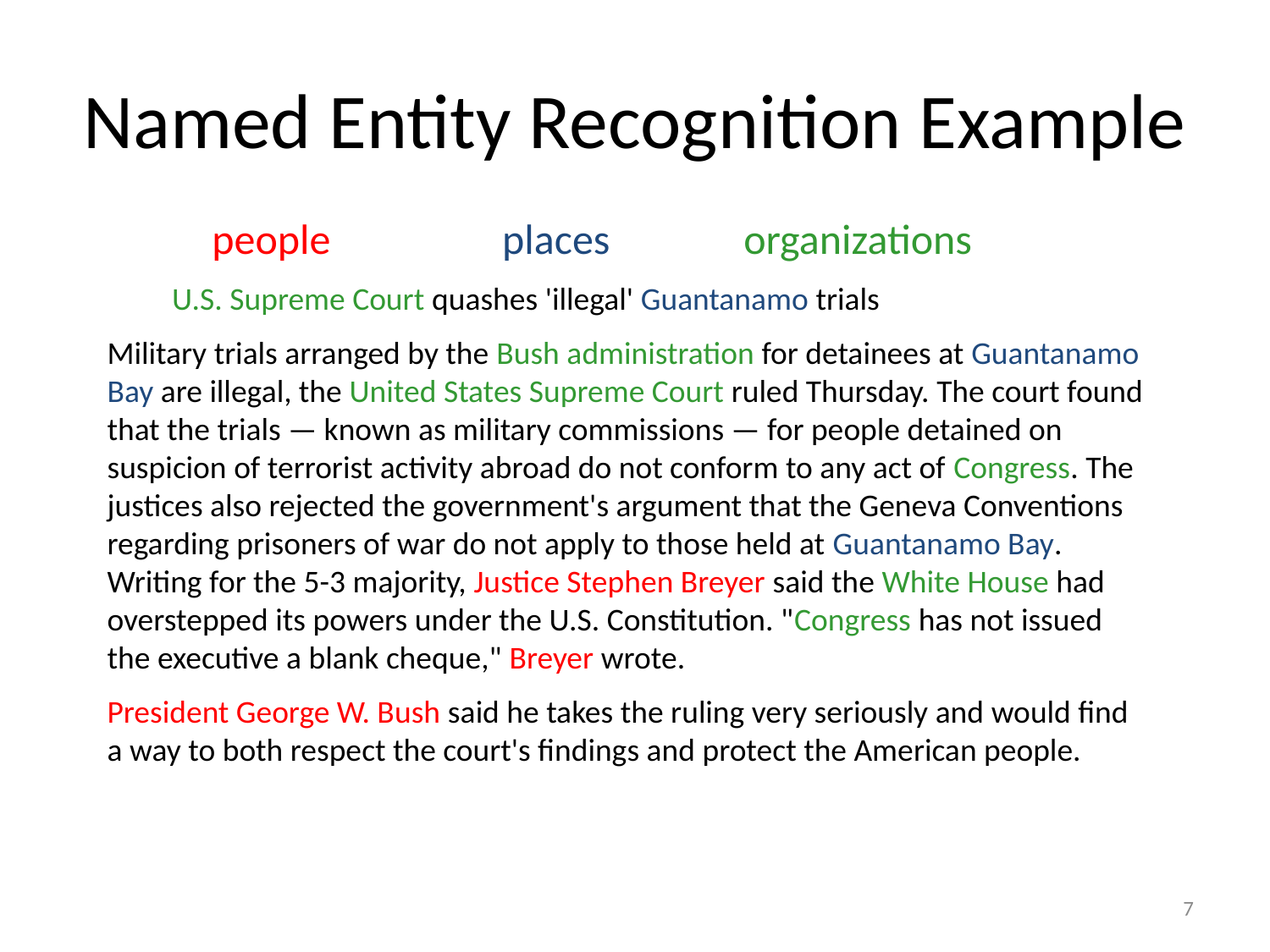

# Named Entity Recognition Example
           people                  places              organizations
         U.S. Supreme Court quashes 'illegal' Guantanamo trials
Military trials arranged by the Bush administration for detainees at Guantanamo Bay are illegal, the United States Supreme Court ruled Thursday. The court found that the trials — known as military commissions — for people detained on suspicion of terrorist activity abroad do not conform to any act of Congress. The justices also rejected the government's argument that the Geneva Conventions regarding prisoners of war do not apply to those held at Guantanamo Bay. Writing for the 5-3 majority, Justice Stephen Breyer said the White House had overstepped its powers under the U.S. Constitution. "Congress has not issued the executive a blank cheque," Breyer wrote.
President George W. Bush said he takes the ruling very seriously and would find a way to both respect the court's findings and protect the American people.

7